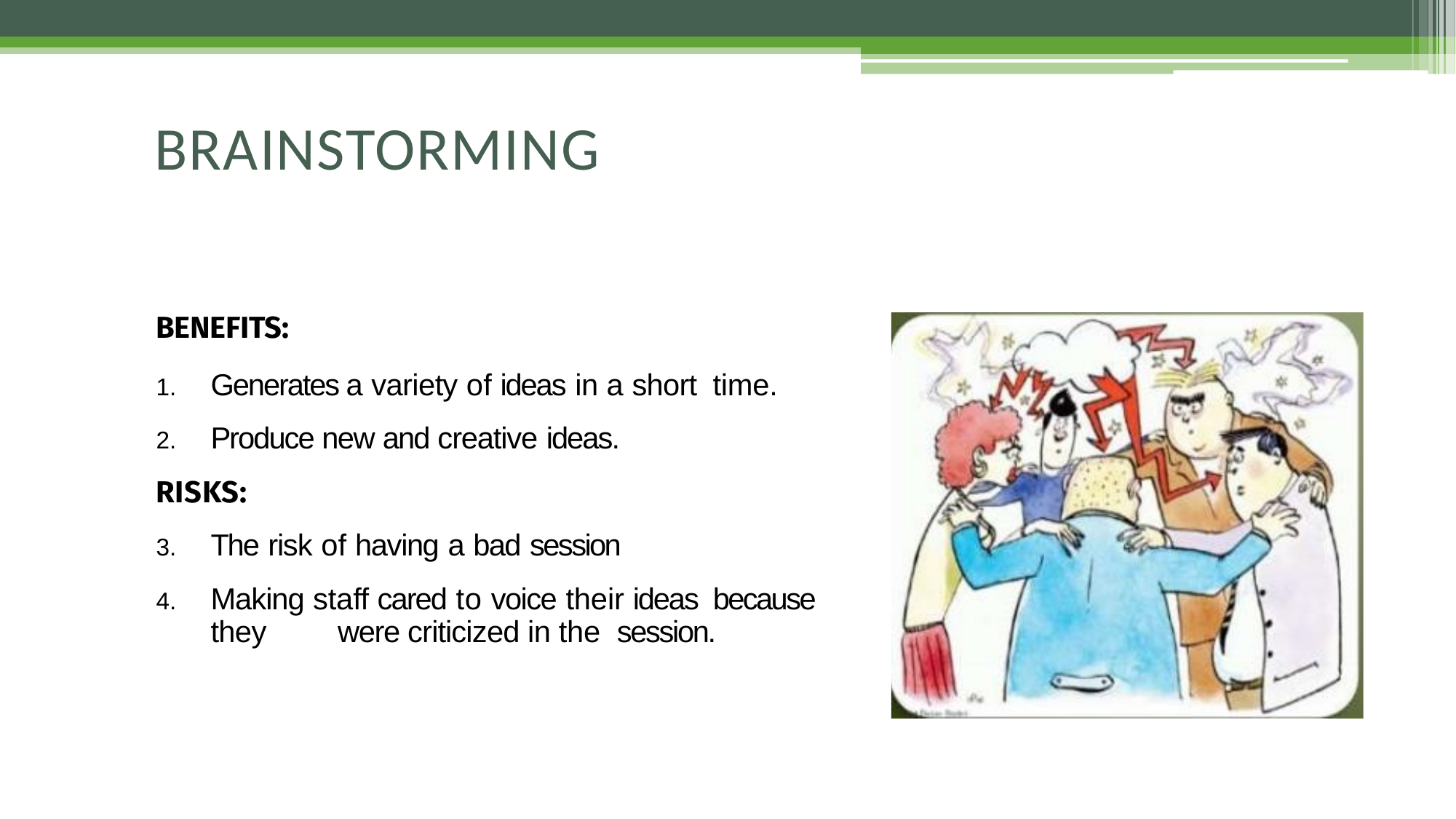

# BRAINSTORMING
BENEFITS:
Generates a variety of ideas in a short  time.
Produce new and creative ideas.
RISKS:
The risk of having a bad session
Making staff cared to voice their ideas  because they         were criticized in the  session.